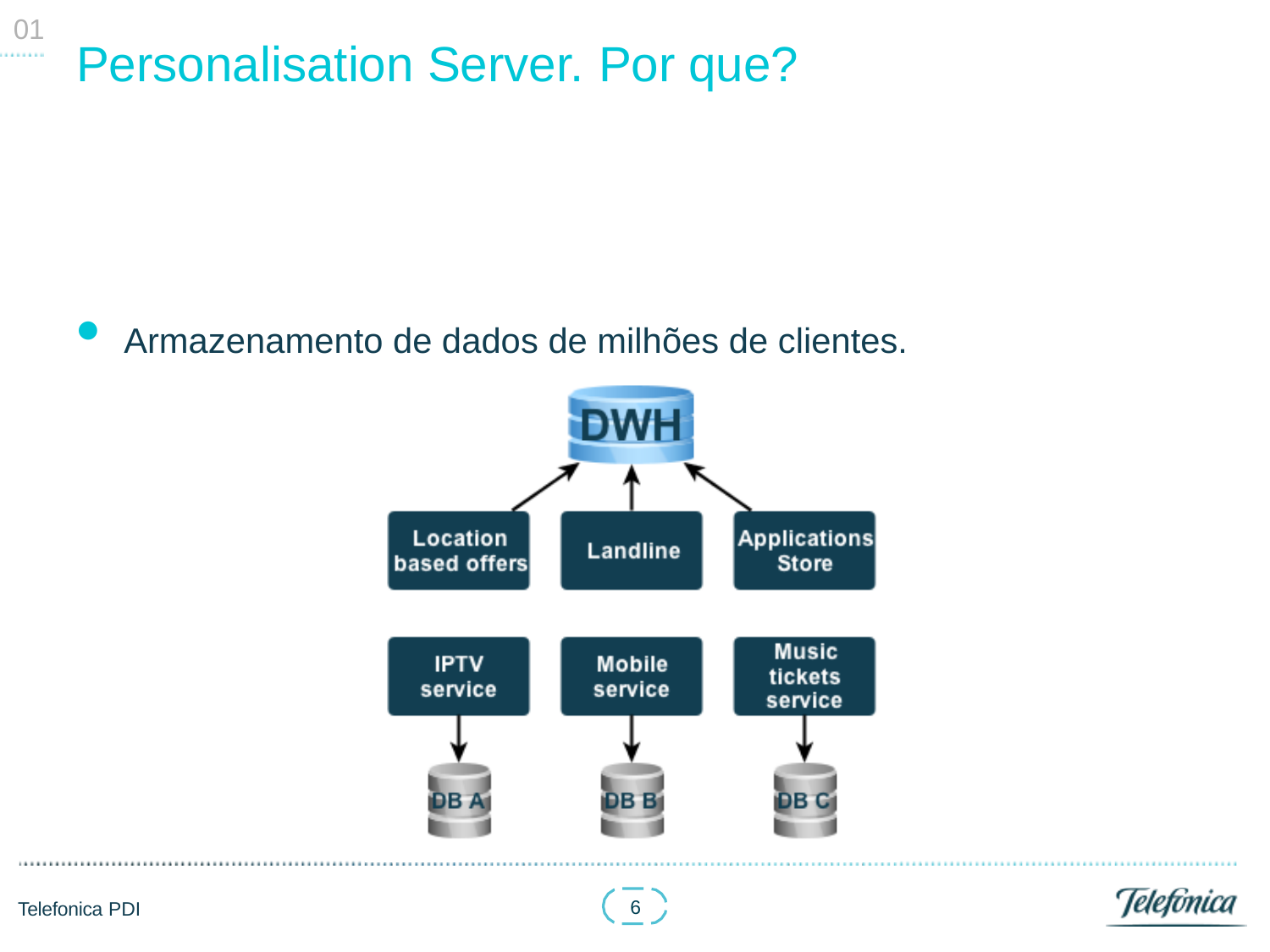

01
# Personalisation Server. Por que?
Armazenamento de dados de milhões de clientes.

6
Telefonica PDI